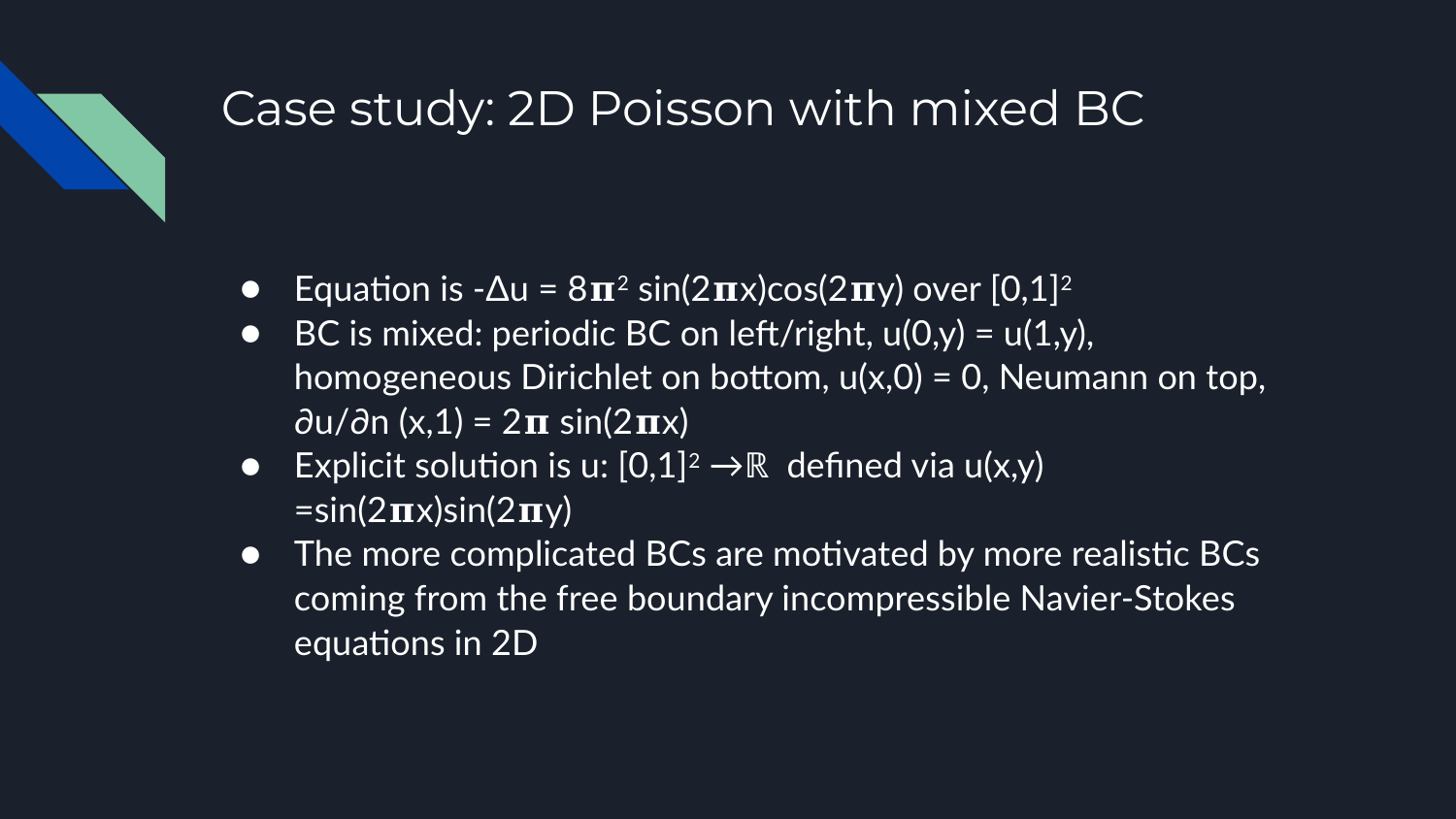

# Case study: 2D Poisson with mixed BC
Equation is -Δu = 8𝛑2 sin(2𝛑x)cos(2𝛑y) over [0,1]2
BC is mixed: periodic BC on left/right, u(0,y) = u(1,y), homogeneous Dirichlet on bottom, u(x,0) = 0, Neumann on top, ∂u/∂n (x,1) = 2𝛑 sin(2𝛑x)
Explicit solution is u: [0,1]2 →ℝ defined via u(x,y) =sin(2𝛑x)sin(2𝛑y)
The more complicated BCs are motivated by more realistic BCs coming from the free boundary incompressible Navier-Stokes equations in 2D